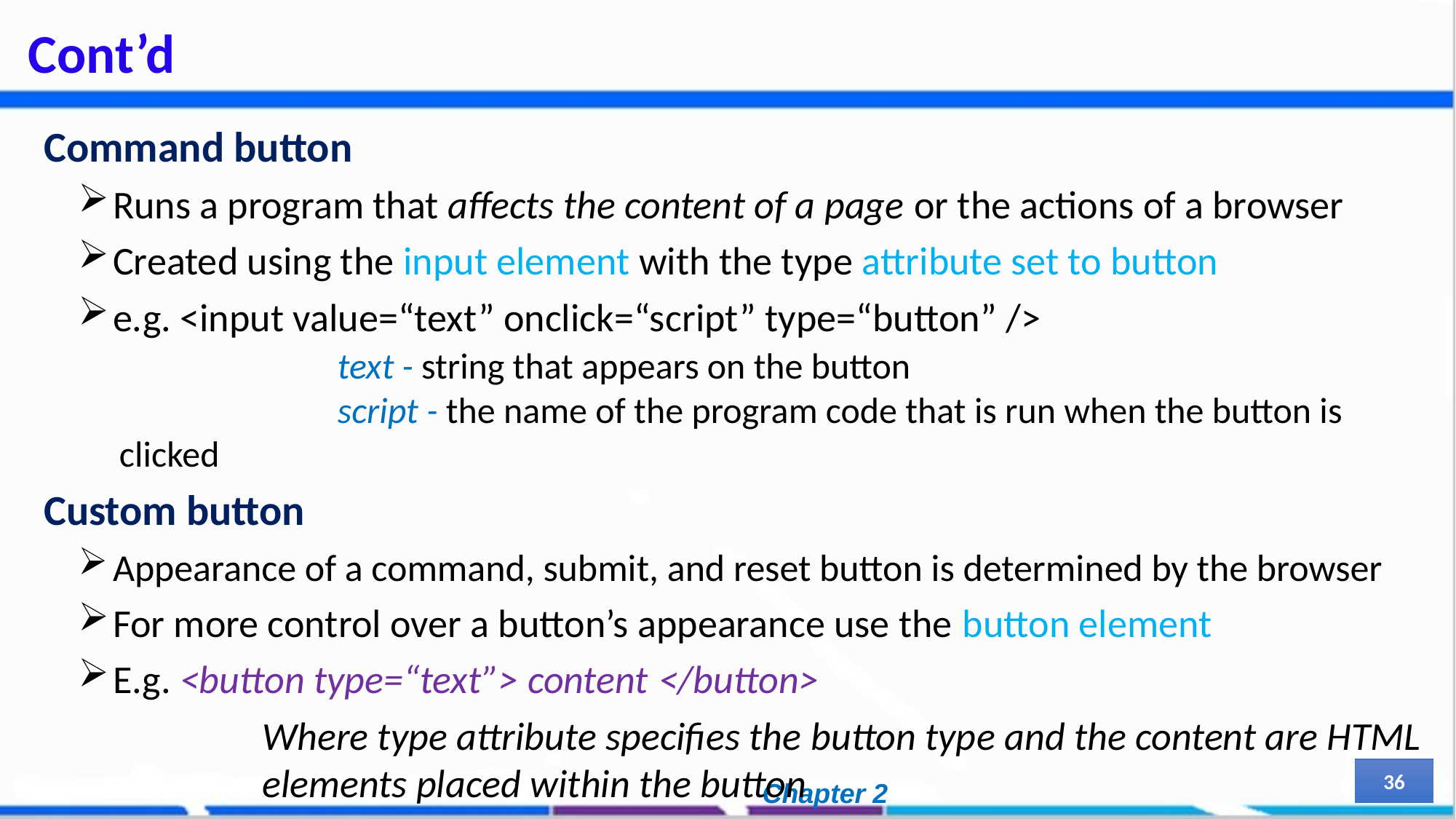

# Cont’d
Command button
Runs a program that affects the content of a page or the actions of a browser
Created using the input element with the type attribute set to button
e.g. <input value=“text” onclick=“script” type=“button” />
		text - string that appears on the button
		script - the name of the program code that is run when the button is clicked
Custom button
Appearance of a command, submit, and reset button is determined by the browser
For more control over a button’s appearance use the button element
E.g. <button type=“text”> content 	</button>
	Where type attribute specifies the button type and the content are HTML 	elements placed within the button

36
Chapter 2